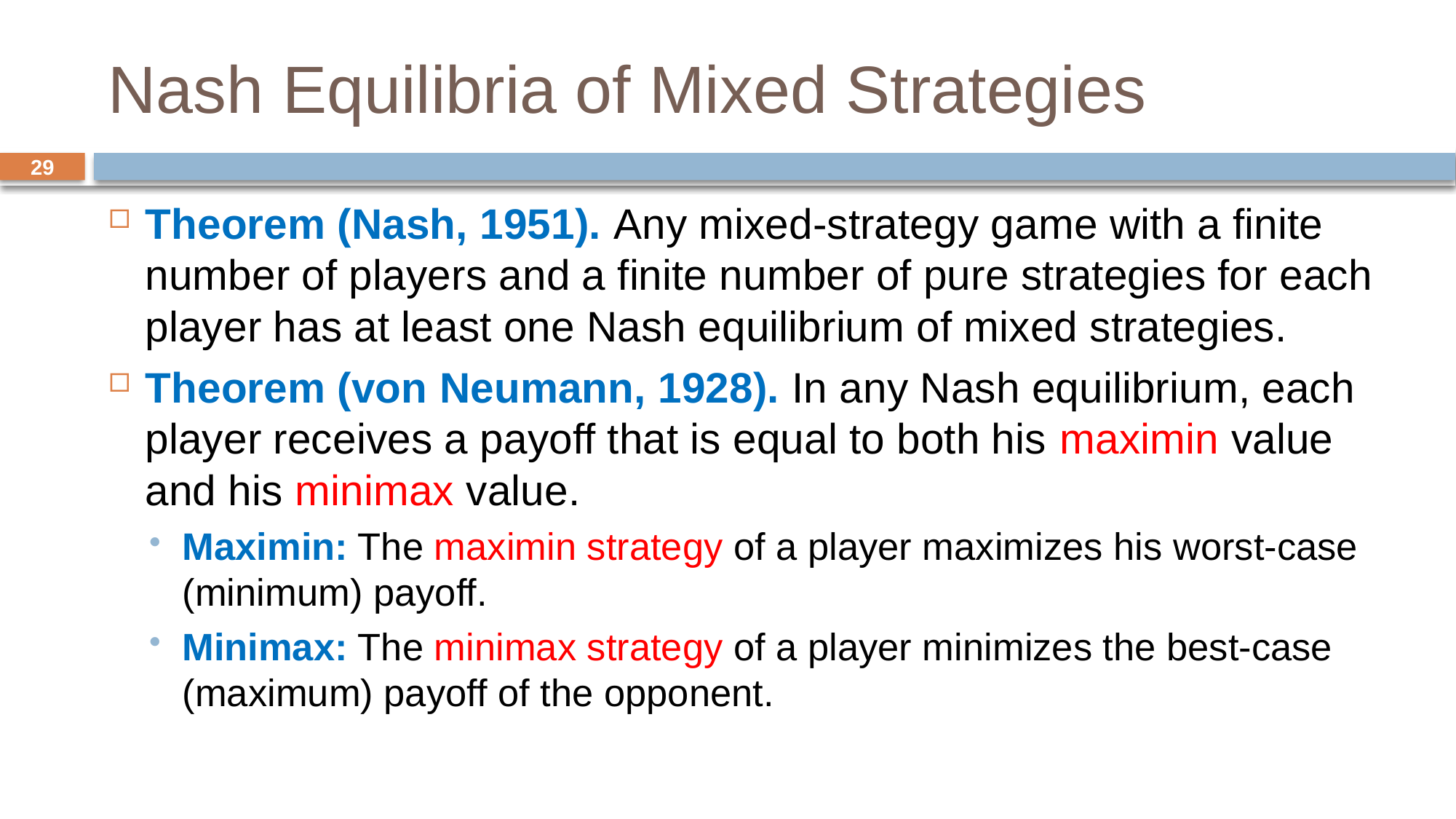

# Nash Equilibria of Mixed Strategies
29
Theorem (Nash, 1951). Any mixed-strategy game with a finite number of players and a finite number of pure strategies for each player has at least one Nash equilibrium of mixed strategies.
Theorem (von Neumann, 1928). In any Nash equilibrium, each player receives a payoff that is equal to both his maximin value and his minimax value.
Maximin: The maximin strategy of a player maximizes his worst-case (minimum) payoff.
Minimax: The minimax strategy of a player minimizes the best-case (maximum) payoff of the opponent.